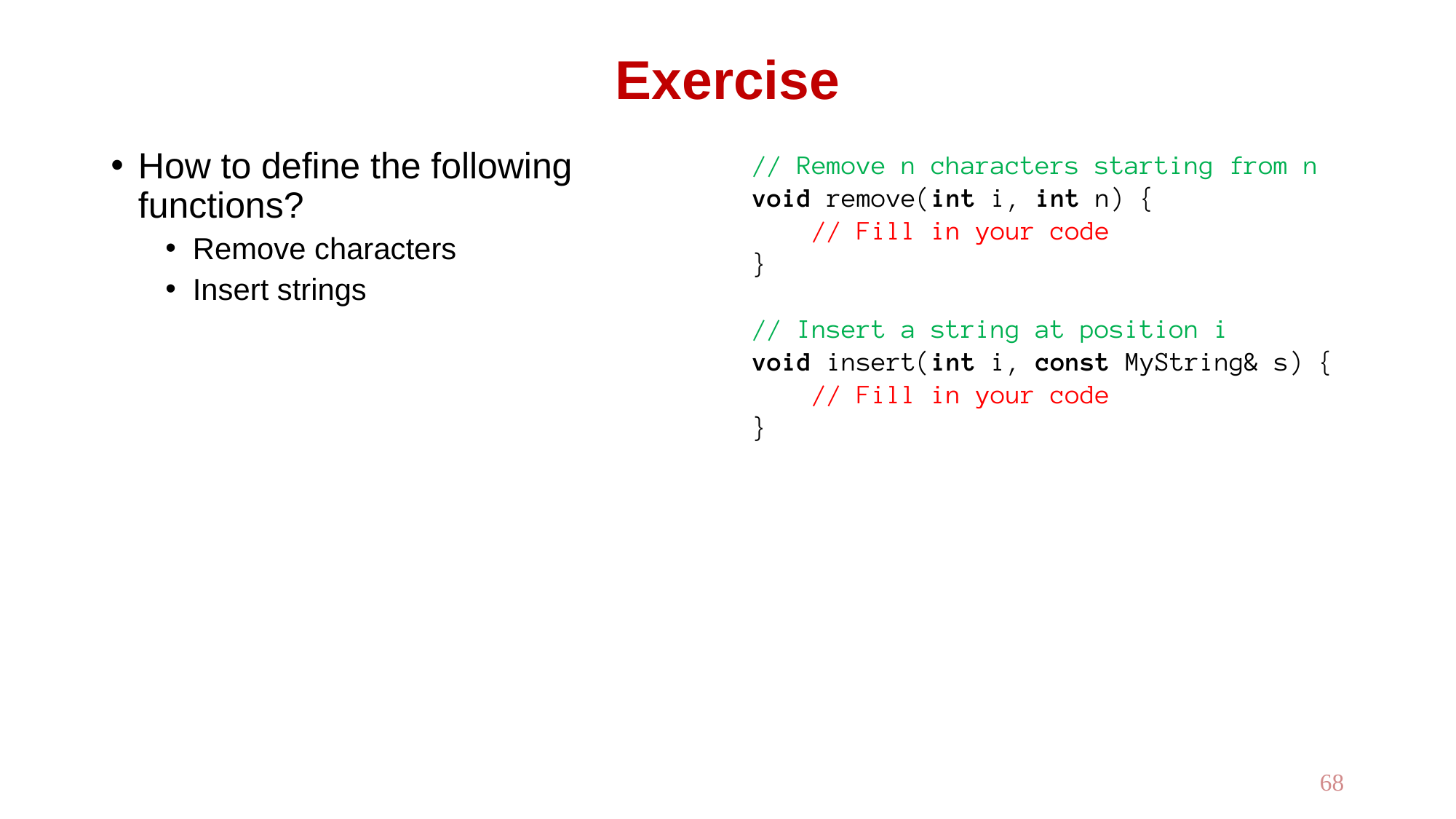

# Exercise
How to define the following functions?
Remove characters
Insert strings
    // Remove n characters starting from n
    void remove(int i, int n) {
        // Fill in your code
    }

    // Insert a string at position i
    void insert(int i, const MyString& s) {
        // Fill in your code
    }

68